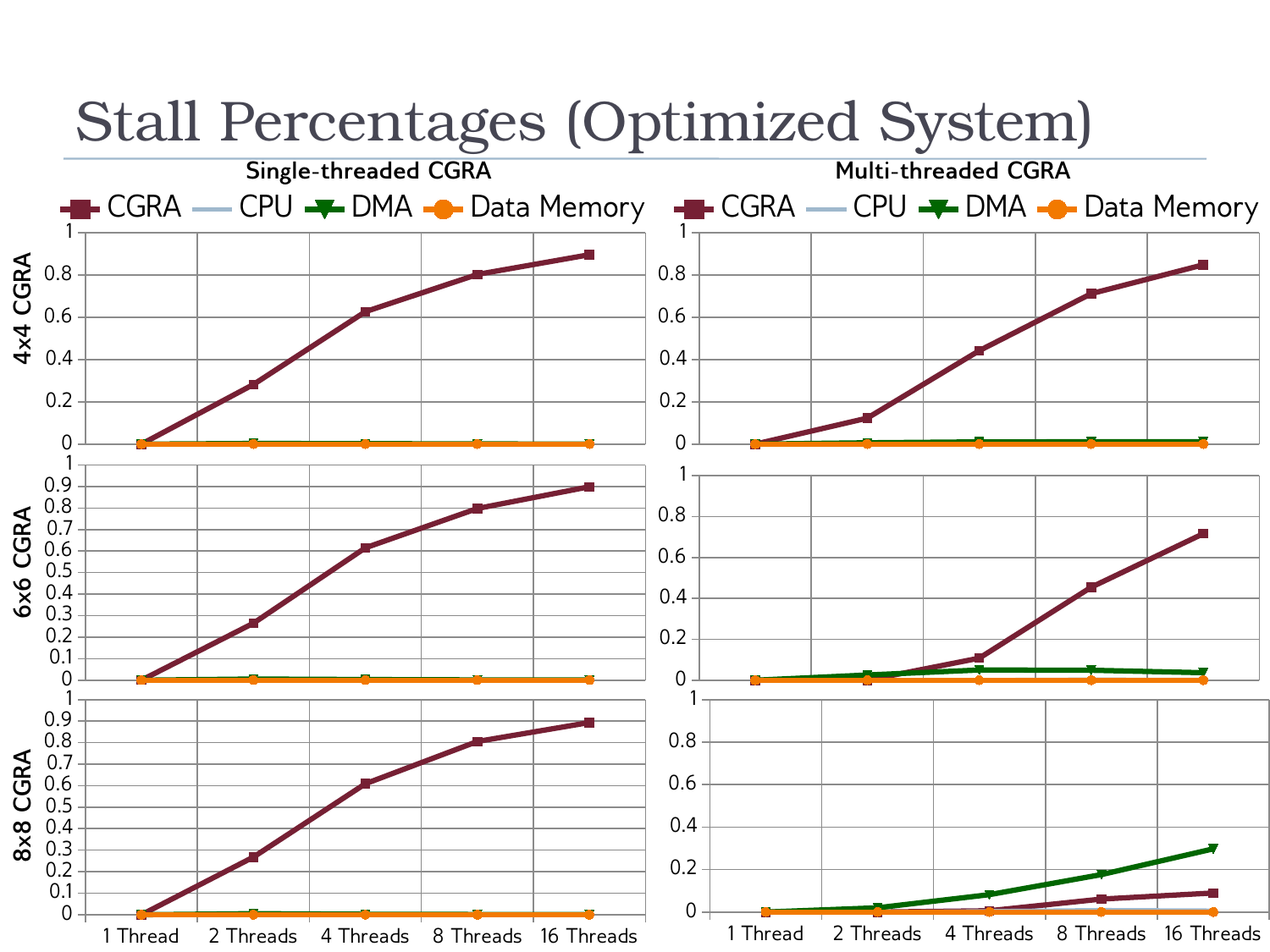

# Stall Percentages (Optimized System)
Single-threaded CGRA
Multi-threaded CGRA

### Chart

| Category | CGRA | CPU | DMA | Data Memory |
|---|---|---|---|---|
| 1 Thread | 0.0 | 0.0 | 0.0 | 0.0 |
| 2 Threads | 0.281945 | 0.0 | 0.0029840000000000005 | 0.0 |
| 4 Threads | 0.626453 | 6.440000000000001e-05 | 0.0021420000000000002 | 0.0 |
| 8 Threads | 0.8027590000000001 | 3.3900000000000004e-05 | 0.0008300000000000002 | 0.0 |
| 16 Threads | 0.895826 | 0.00011600000000000004 | 0.00044200000000000006 | 0.0 |

### Chart

| Category | CGRA | CPU | DMA | Data Memory |
|---|---|---|---|---|
| 1 Thread | 0.0 | 0.0 | 0.0 | 0.0 |
| 2 Threads | 0.12286600000000002 | 0.0 | 0.006249000000000002 | 0.0 |
| 4 Threads | 0.441904 | 0.0015790000000000003 | 0.010408 | 0.0 |
| 8 Threads | 0.711869 | 0.00041200000000000004 | 0.010645000000000002 | 0.0 |
| 16 Threads | 0.8481710000000001 | 0.00020300000000000003 | 0.011094000000000001 | 0.0 |
4x4 CGRA

### Chart

| Category | CGRA | CPU | DMA | Data Memory |
|---|---|---|---|---|
| 1 Thread | 0.0 | 0.0 | 0.0 | 0.0 |
| 2 Threads | 0.2645610000000001 | 0.0 | 0.005260000000000001 | 0.0 |
| 4 Threads | 0.615336 | 1.9500000000000006e-05 | 0.0028680000000000003 | 0.0 |
| 8 Threads | 0.798055 | 0.00010800000000000004 | 0.0013090000000000003 | 0.0 |
| 16 Threads | 0.899155 | 0.00016100000000000004 | 0.0007200000000000003 | 0.0 |

### Chart

| Category | CGRA | CPU | DMA | Data Memory |
|---|---|---|---|---|
| 1 Thread | 0.0 | 0.0 | 0.0 | 0.0 |
| 2 Threads | 0.0 | 0.0 | 0.025451000000000005 | 0.0 |
| 4 Threads | 0.10790300000000001 | 0.0014360000000000002 | 0.04986300000000001 | 0.0 |
| 8 Threads | 0.4545070000000001 | 0.003559 | 0.048744 | 0.0 |
| 16 Threads | 0.716035 | 0.0020210000000000002 | 0.036631000000000004 | 0.0 |
6x6 CGRA

### Chart

| Category | CGRA | CPU | DMA | Data Memory |
|---|---|---|---|---|
| 1 Thread | 0.0 | 0.0 | 0.0 | 0.0 |
| 2 Threads | 0.26796800000000004 | 0.0 | 0.0049310000000000005 | 0.0 |
| 4 Threads | 0.6091029999999998 | 6.800000000000001e-05 | 0.002118 | 0.0 |
| 8 Threads | 0.805589 | 5.430000000000001e-05 | 0.0013100000000000002 | 0.0 |
| 16 Threads | 0.8934649999999997 | 0.00010600000000000003 | 0.0006280000000000002 | 0.0 |

### Chart

| Category | CGRA | CPU | DMA | Data Memory |
|---|---|---|---|---|
| 1 Thread | 0.0 | 0.0 | 0.0 | 0.0 |
| 2 Threads | 0.0 | 0.0 | 0.020104 | 0.0 |
| 4 Threads | 0.0061200000000000004 | 0.004904 | 0.08196200000000002 | 0.0 |
| 8 Threads | 0.06106 | 0.010064999999999998 | 0.17624400000000004 | 0.0 |
| 16 Threads | 0.089649 | 0.007714000000000001 | 0.2973570000000001 | 0.0 |
8x8 CGRA

11/14/2011
32